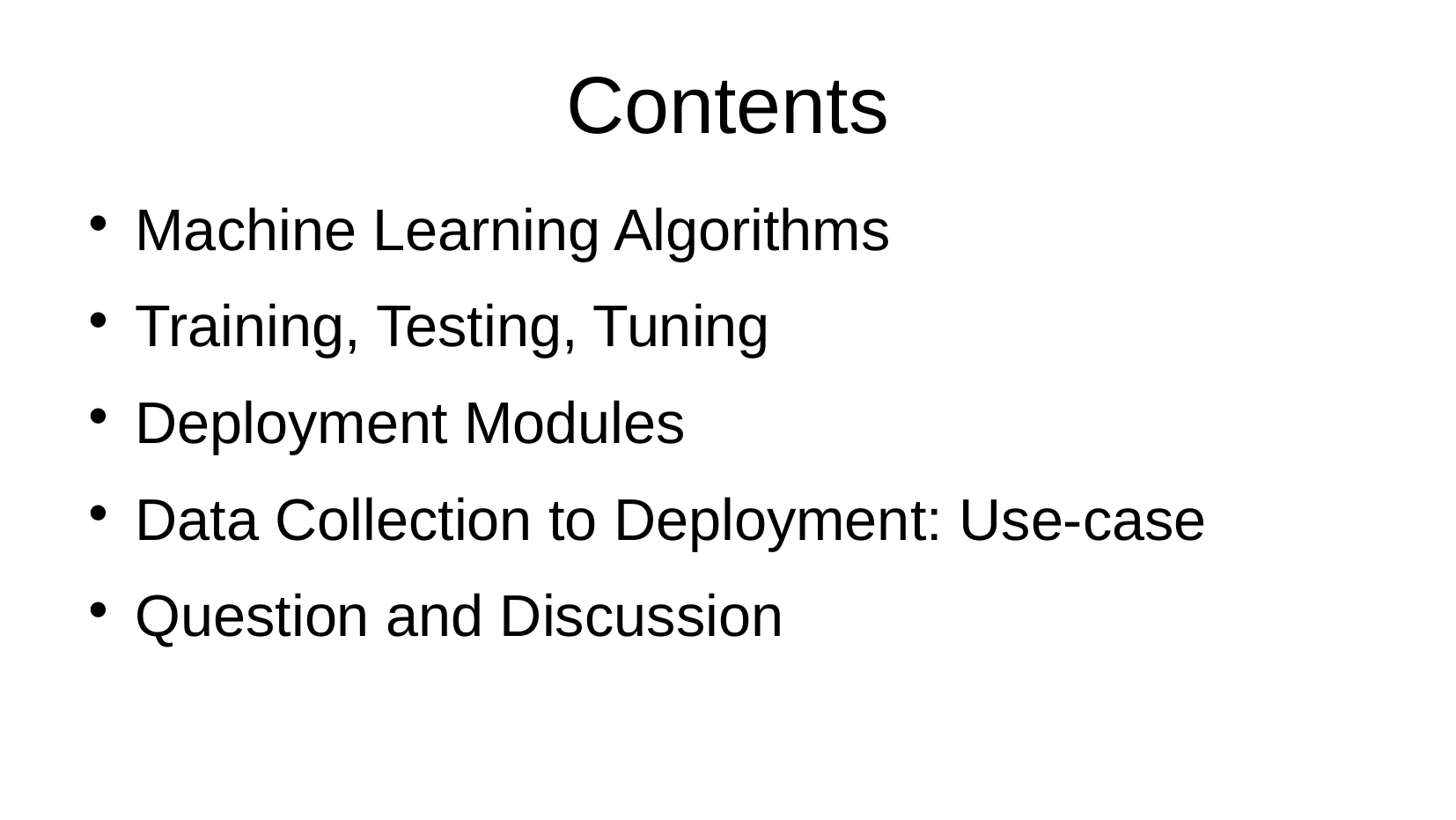

Contents
Machine Learning Algorithms
Training, Testing, Tuning
Deployment Modules
Data Collection to Deployment: Use-case
Question and Discussion